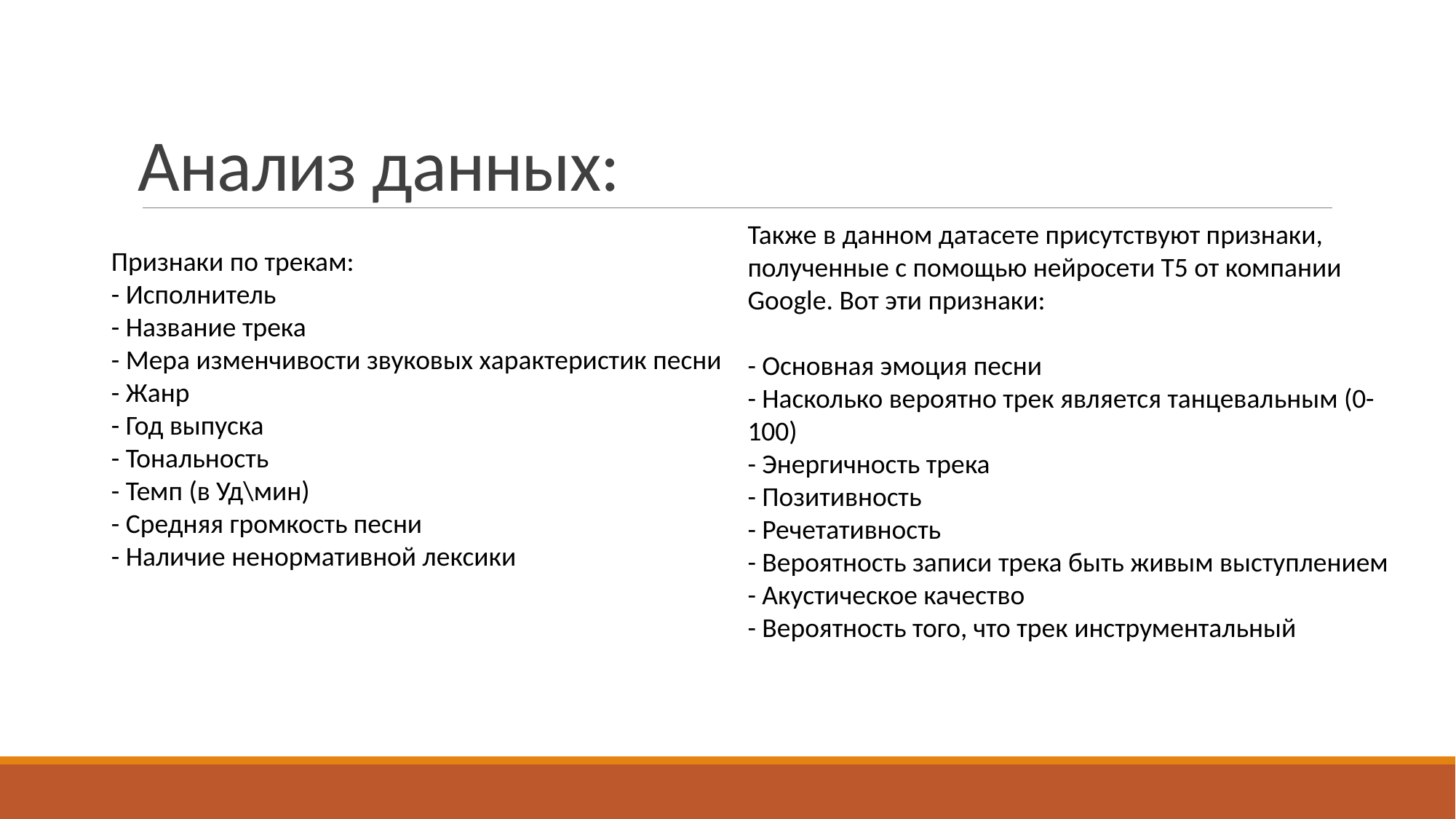

# Анализ данных:
Также в данном датасете присутствуют признаки, полученные с помощью нейросети T5 от компании Google. Вот эти признаки:

- Основная эмоция песни
- Насколько вероятно трек является танцевальным (0-100)
- Энергичность трека
- Позитивность
- Речетативность
- Вероятность записи трека быть живым выступлением
- Акустическое качество
- Вероятность того, что трек инструментальный
Признаки по трекам:
- Исполнитель
- Название трека
- Мера изменчивости звуковых характеристик песни
- Жанр
- Год выпуска
- Тональность
- Темп (в Уд\мин)
- Средняя громкость песни
- Наличие ненормативной лексики